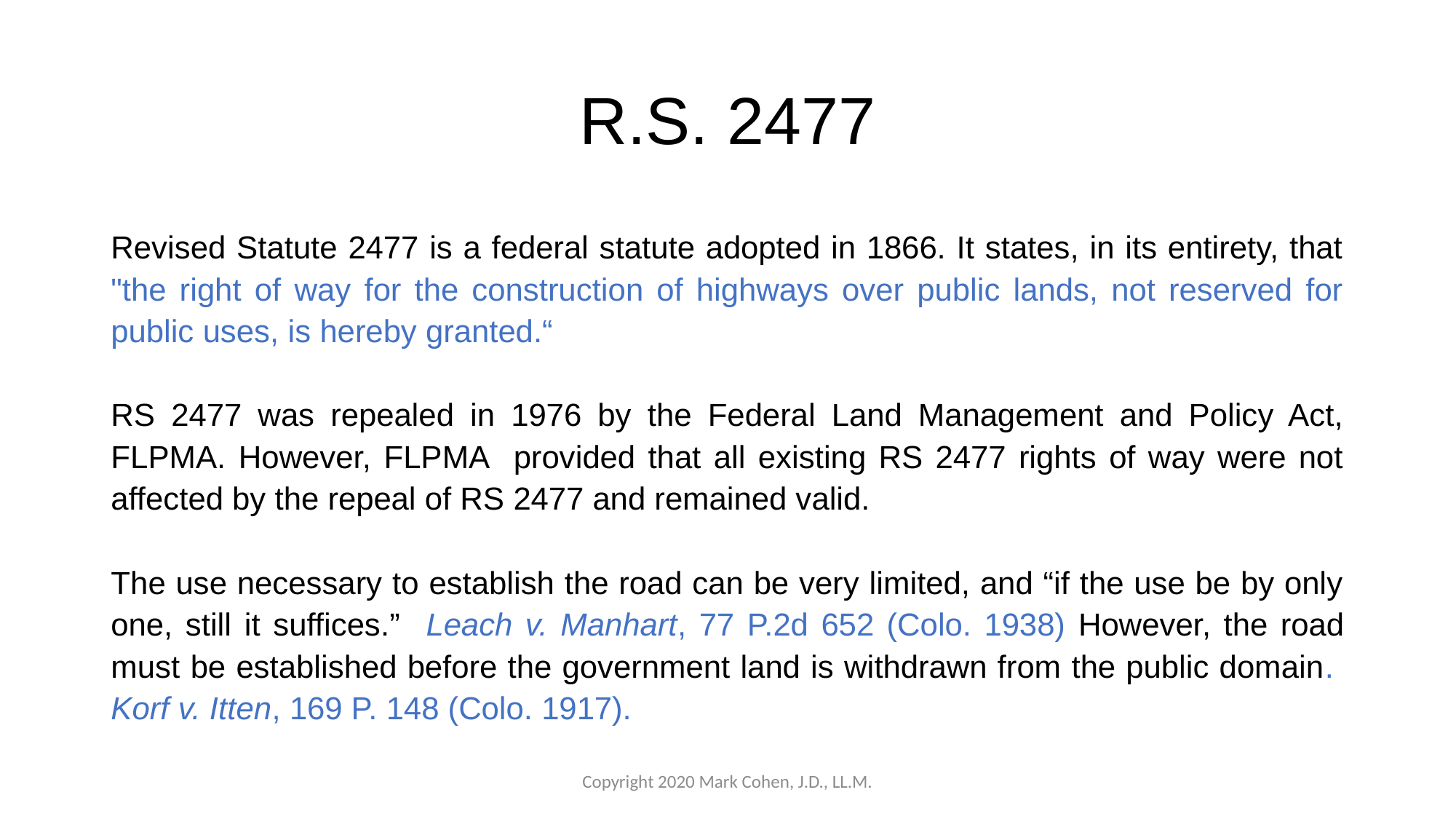

# R.S. 2477
Revised Statute 2477 is a federal statute adopted in 1866. It states, in its entirety, that "the right of way for the construction of highways over public lands, not reserved for public uses, is hereby granted.“

RS 2477 was repealed in 1976 by the Federal Land Management and Policy Act, FLPMA. However, FLPMA  provided that all existing RS 2477 rights of way were not affected by the repeal of RS 2477 and remained valid.

The use necessary to establish the road can be very limited, and “if the use be by only one, still it suffices.”  Leach v. Manhart, 77 P.2d 652 (Colo. 1938) However, the road must be established before the government land is withdrawn from the public domain.  Korf v. Itten, 169 P. 148 (Colo. 1917).
Copyright 2020 Mark Cohen, J.D., LL.M.